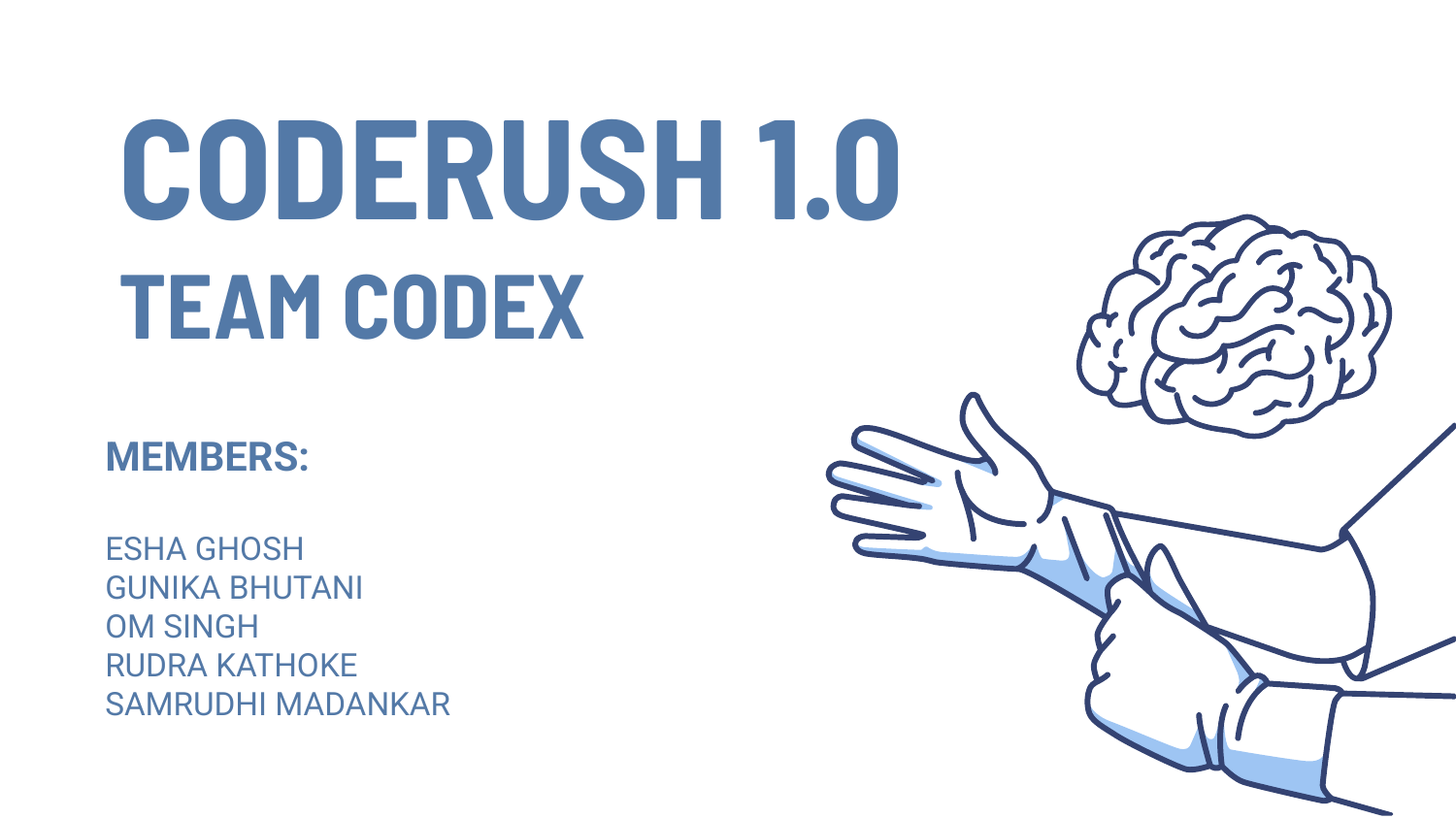

# CODERUSH 1.0 TEAM CODEX

MEMBERS:

ESHA GHOSH
GUNIKA BHUTANI
OM SINGH
RUDRA KATHOKE
SAMRUDHI MADANKAR